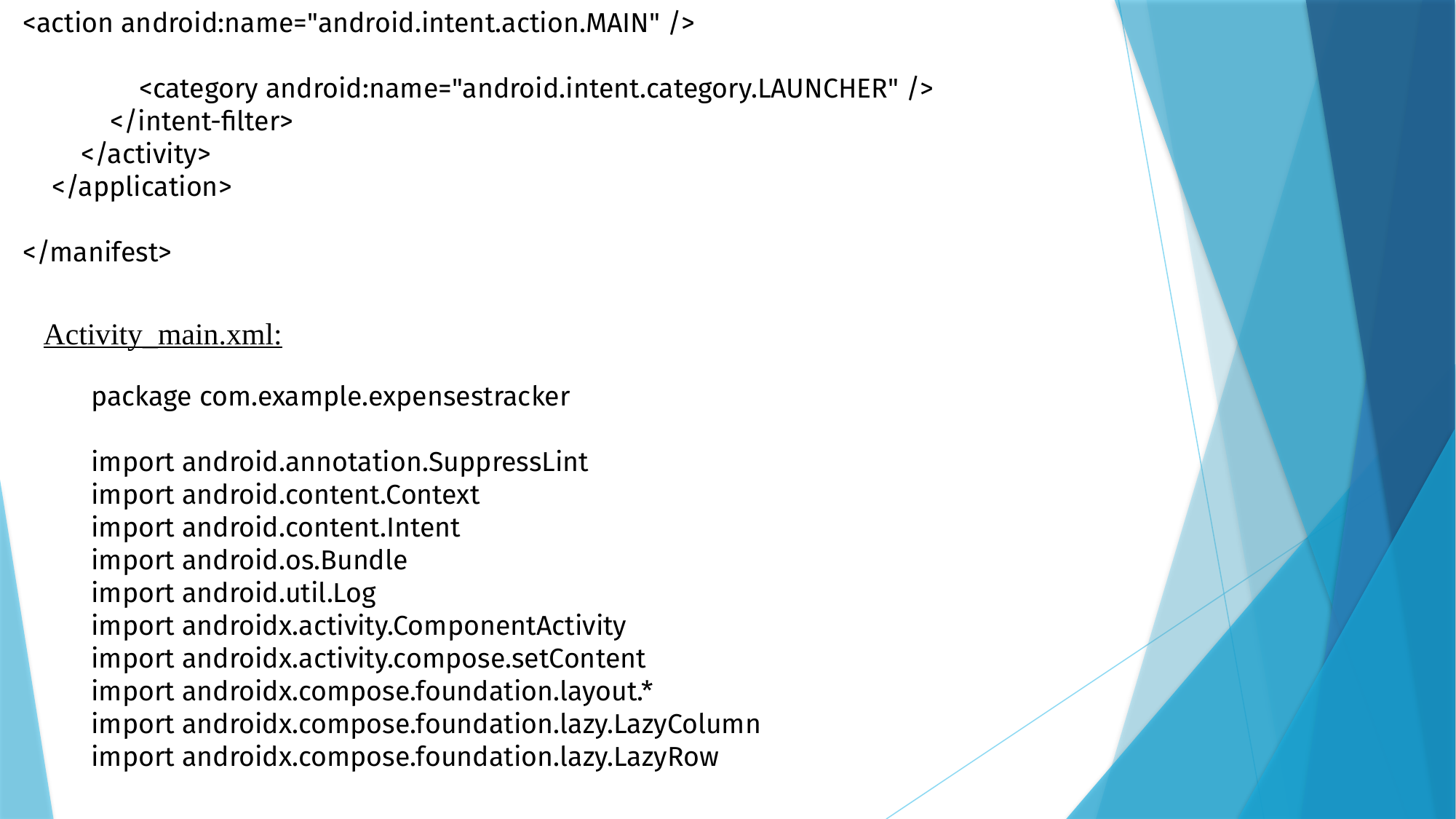

<action android:name="android.intent.action.MAIN" />

                <category android:name="android.intent.category.LAUNCHER" />
            </intent-filter>
        </activity>
    </application>

</manifest>

Activity_main.xml:
package com.example.expensestracker

import android.annotation.SuppressLint
import android.content.Context
import android.content.Intent
import android.os.Bundle
import android.util.Log
import androidx.activity.ComponentActivity
import androidx.activity.compose.setContent
import androidx.compose.foundation.layout.*
import androidx.compose.foundation.lazy.LazyColumn
import androidx.compose.foundation.lazy.LazyRow